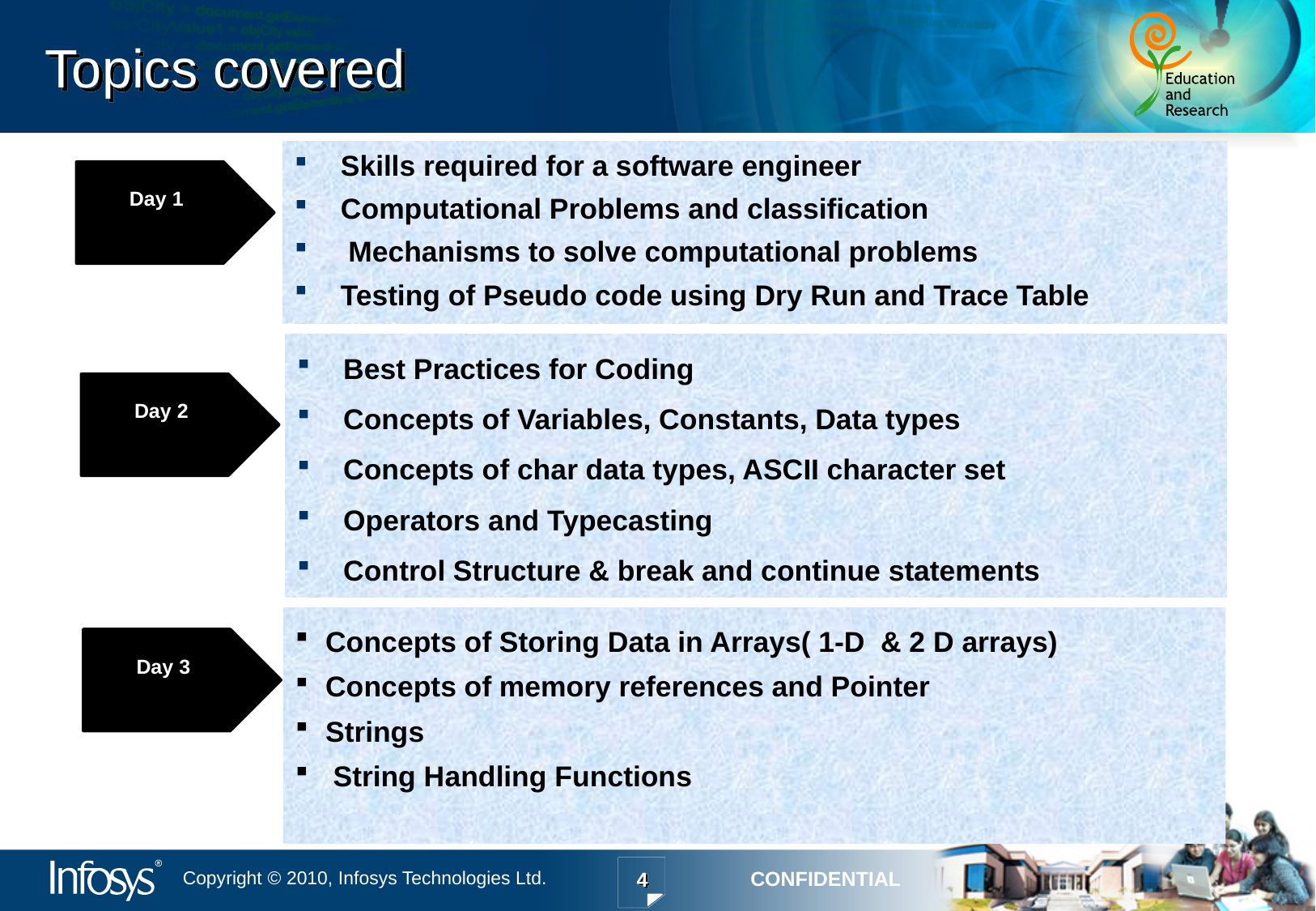

# Topics covered
Skills required for a software engineer
Computational Problems and classification
 Mechanisms to solve computational problems
Testing of Pseudo code using Dry Run and Trace Table

Day 1
Best Practices for Coding
Concepts of Variables, Constants, Data types
Concepts of char data types, ASCII character set
Operators and Typecasting
Control Structure & break and continue statements

Day 2

Concepts of Storing Data in Arrays( 1-D  & 2 D arrays)
Concepts of memory references and Pointer
Strings
 String Handling Functions

Day 3
4